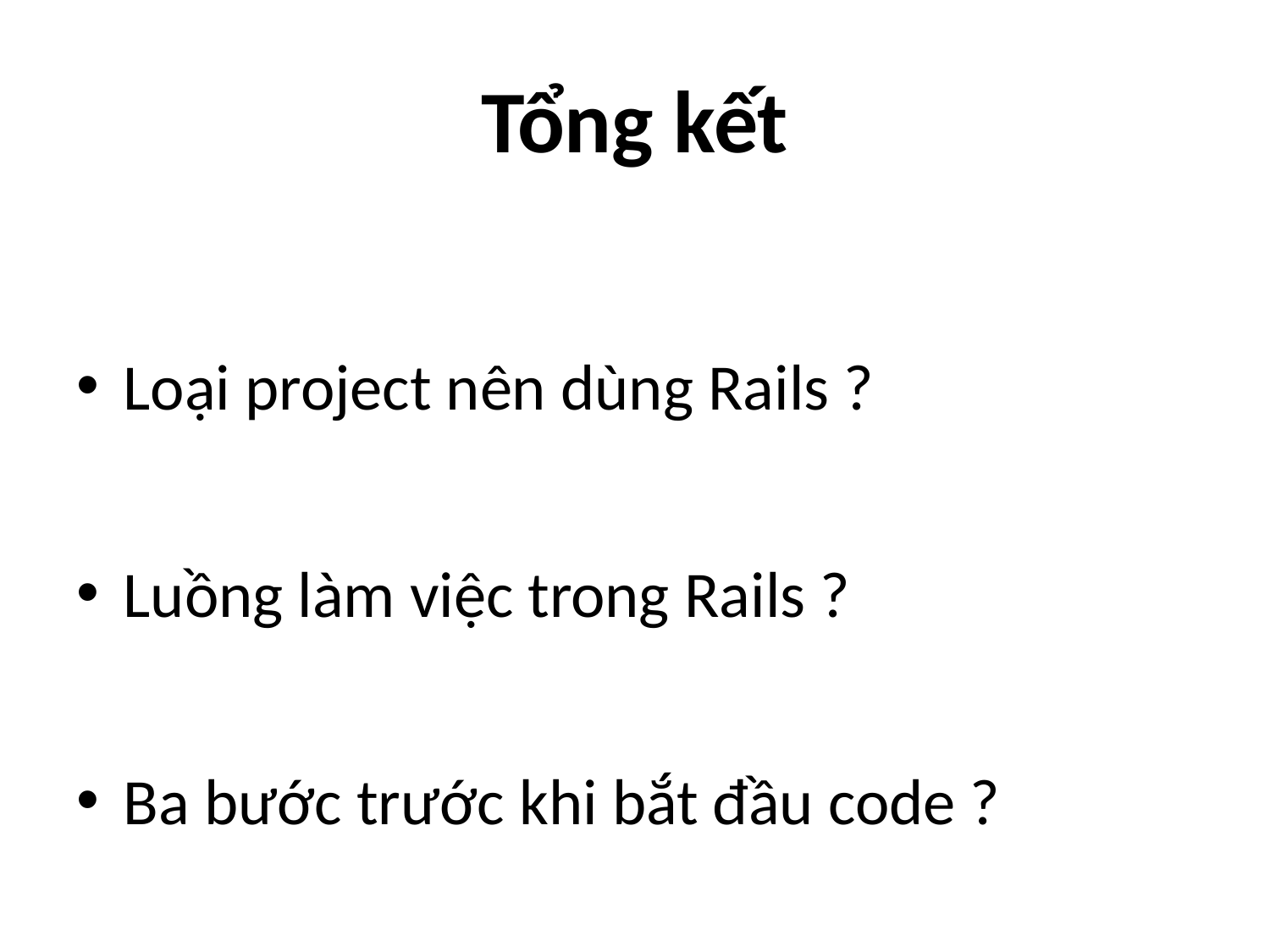

# Tổng kết
Loại project nên dùng Rails ?
Luồng làm việc trong Rails ?
Ba bước trước khi bắt đầu code ?